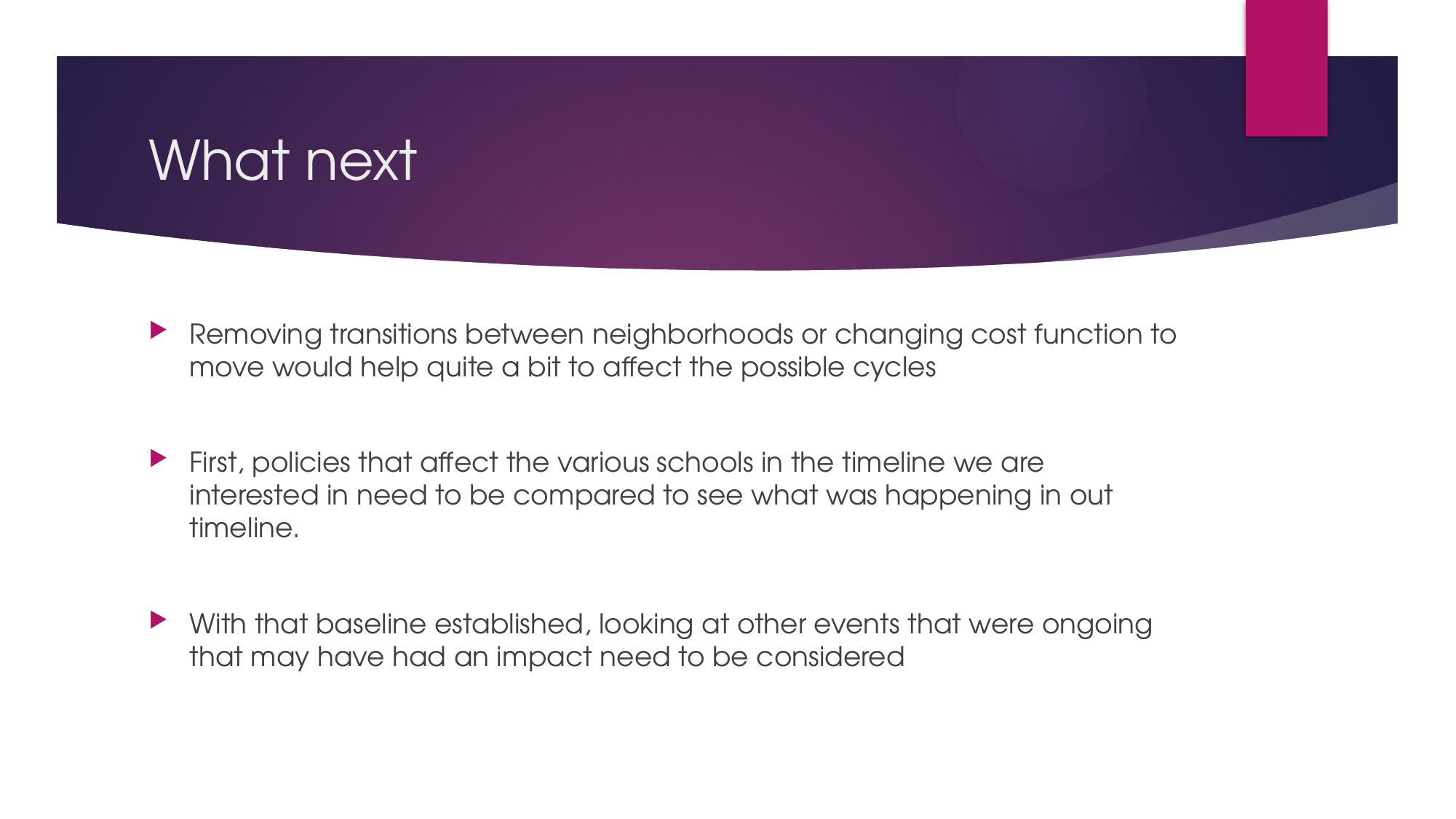

# What next
Removing transitions between neighborhoods or changing cost function to move would help quite a bit to affect the possible cycles

First, policies that affect the various schools in the timeline we are interested in need to be compared to see what was happening in out timeline.

With that baseline established, looking at other events that were ongoing that may have had an impact need to be considered